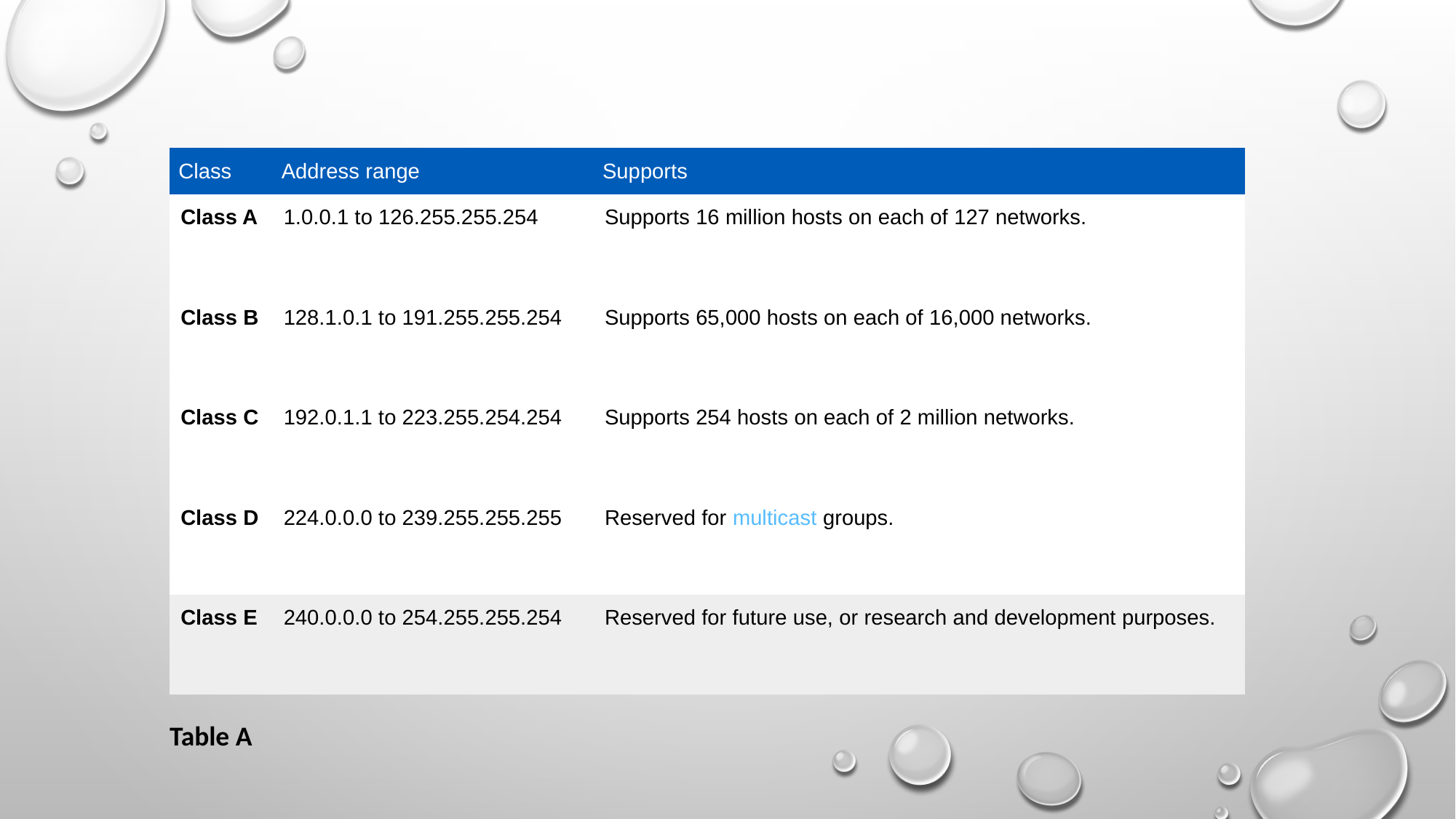

| Class | Address range | Supports |
| --- | --- | --- |
| Class A | 1.0.0.1 to 126.255.255.254 | Supports 16 million hosts on each of 127 networks. |
| Class B | 128.1.0.1 to 191.255.255.254 | Supports 65,000 hosts on each of 16,000 networks. |
| Class C | 192.0.1.1 to 223.255.254.254 | Supports 254 hosts on each of 2 million networks. |
| Class D | 224.0.0.0 to 239.255.255.255 | Reserved for multicast groups. |
| Class E | 240.0.0.0 to 254.255.255.254 | Reserved for future use, or research and development purposes. |
Table A